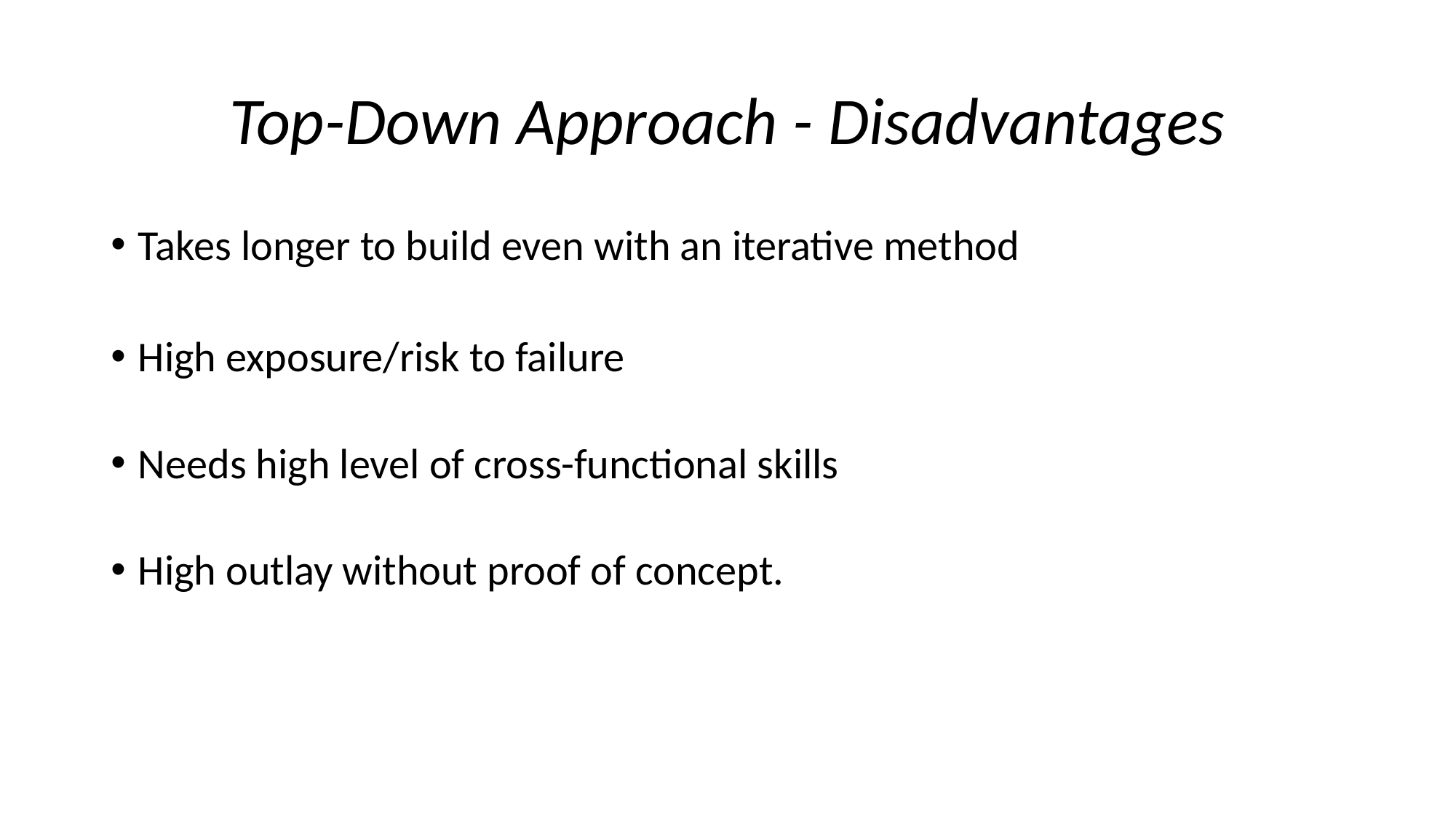

# Top-Down Approach - Disadvantages
Takes longer to build even with an iterative method
High exposure/risk to failure
Needs high level of cross-functional skills
High outlay without proof of concept.